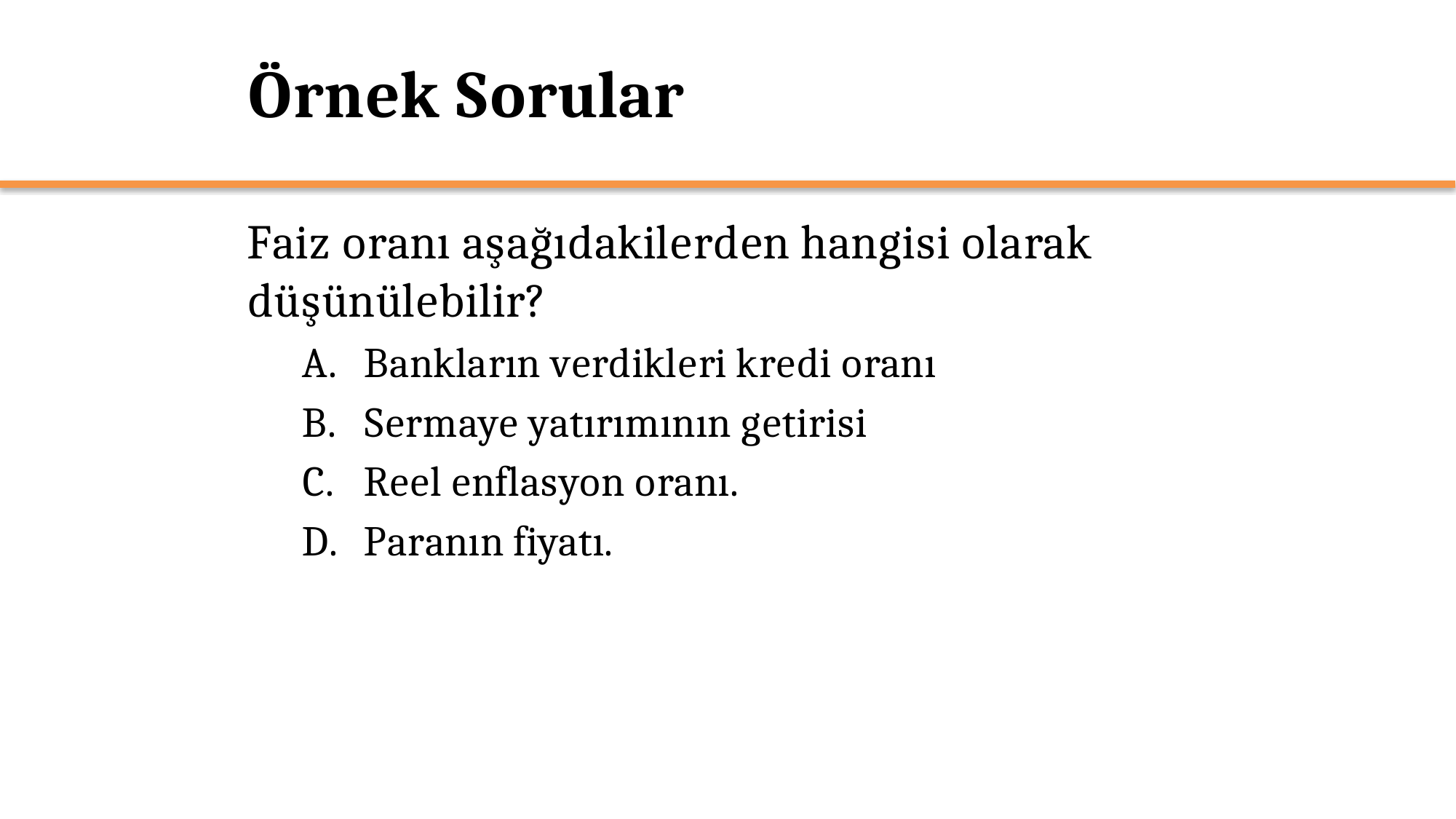

# Örnek Sorular
Faiz oranı aşağıdakilerden hangisi olarak düşünülebilir?
Bankların verdikleri kredi oranı
Sermaye yatırımının getirisi
Reel enflasyon oranı.
Paranın fiyatı.